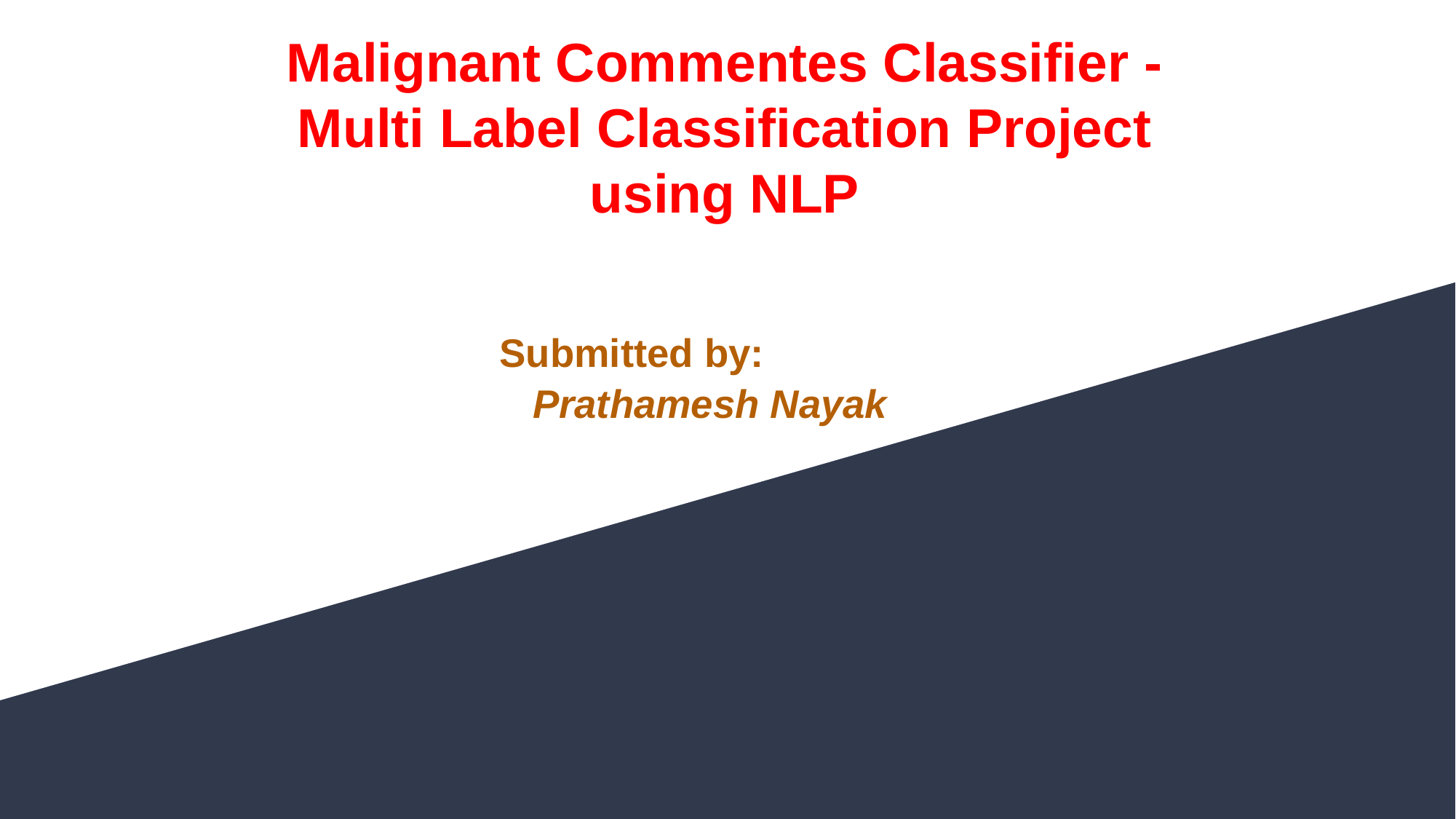

# Malignant Commentes Classifier - Multi Label Classification Project using NLP
Submitted by:
   Prathamesh Nayak